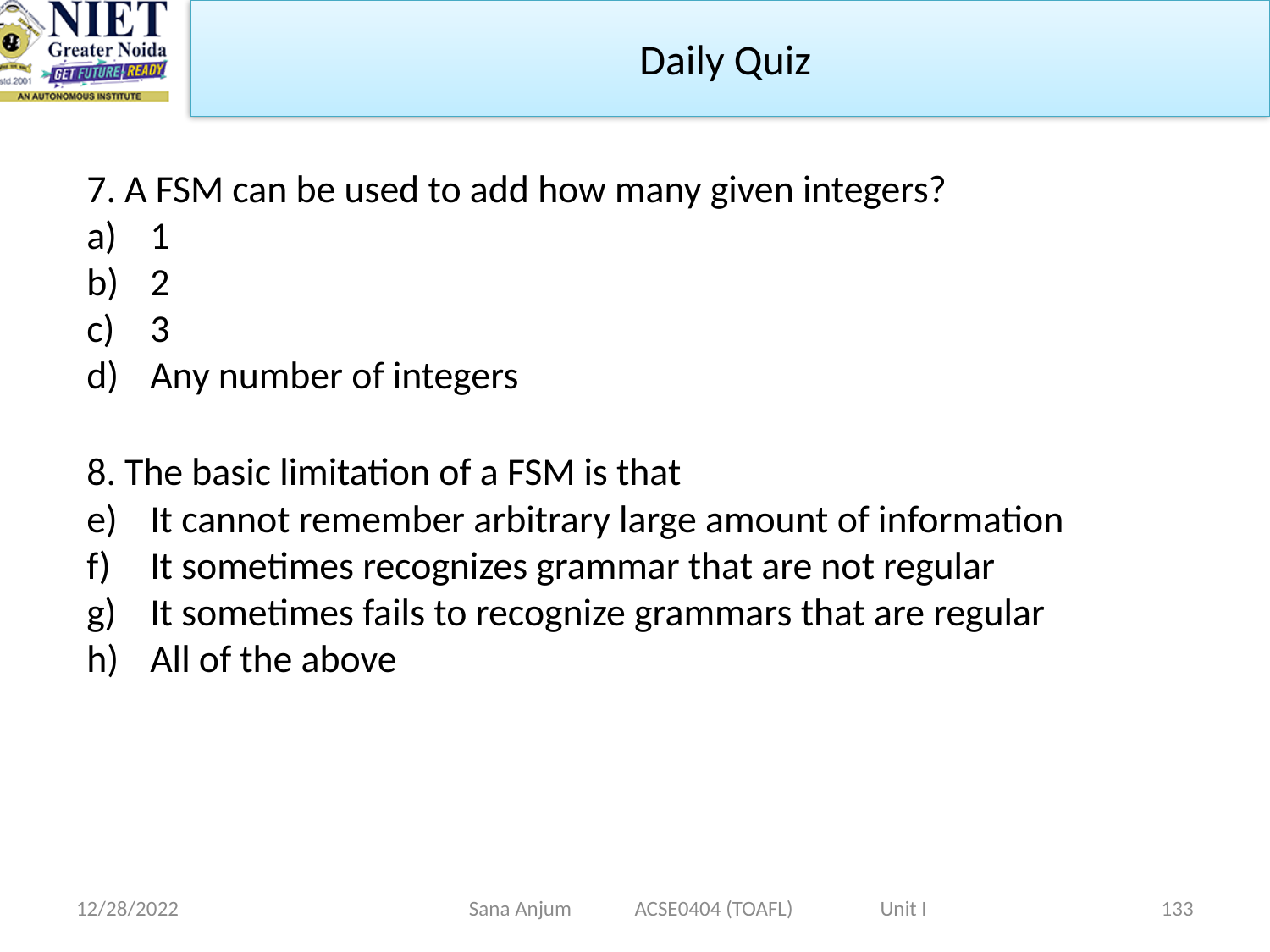

Daily Quiz

7. A FSM can be used to add how many given integers?
1
2
3
Any number of integers

8. The basic limitation of a FSM is that
It cannot remember arbitrary large amount of information
It sometimes recognizes grammar that are not regular
It sometimes fails to recognize grammars that are regular
All of the above

12/28/2022
Sana Anjum             ACSE0404 (TOAFL)                  Unit I
133